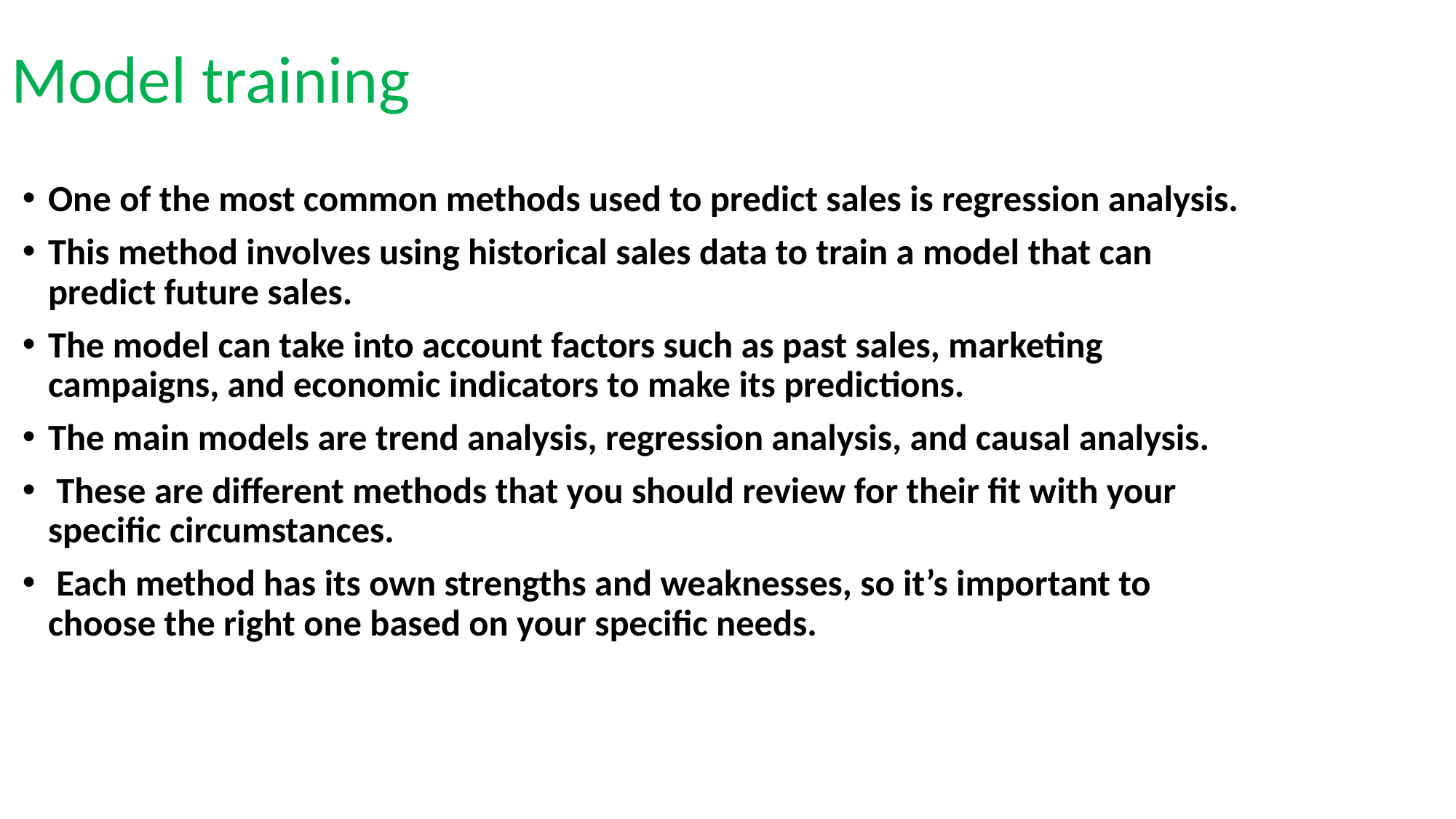

# Model training
One of the most common methods used to predict sales is regression analysis.
This method involves using historical sales data to train a model that can predict future sales.
The model can take into account factors such as past sales, marketing campaigns, and economic indicators to make its predictions.
The main models are trend analysis, regression analysis, and causal analysis.
 These are different methods that you should review for their fit with your specific circumstances.
 Each method has its own strengths and weaknesses, so it’s important to choose the right one based on your specific needs.